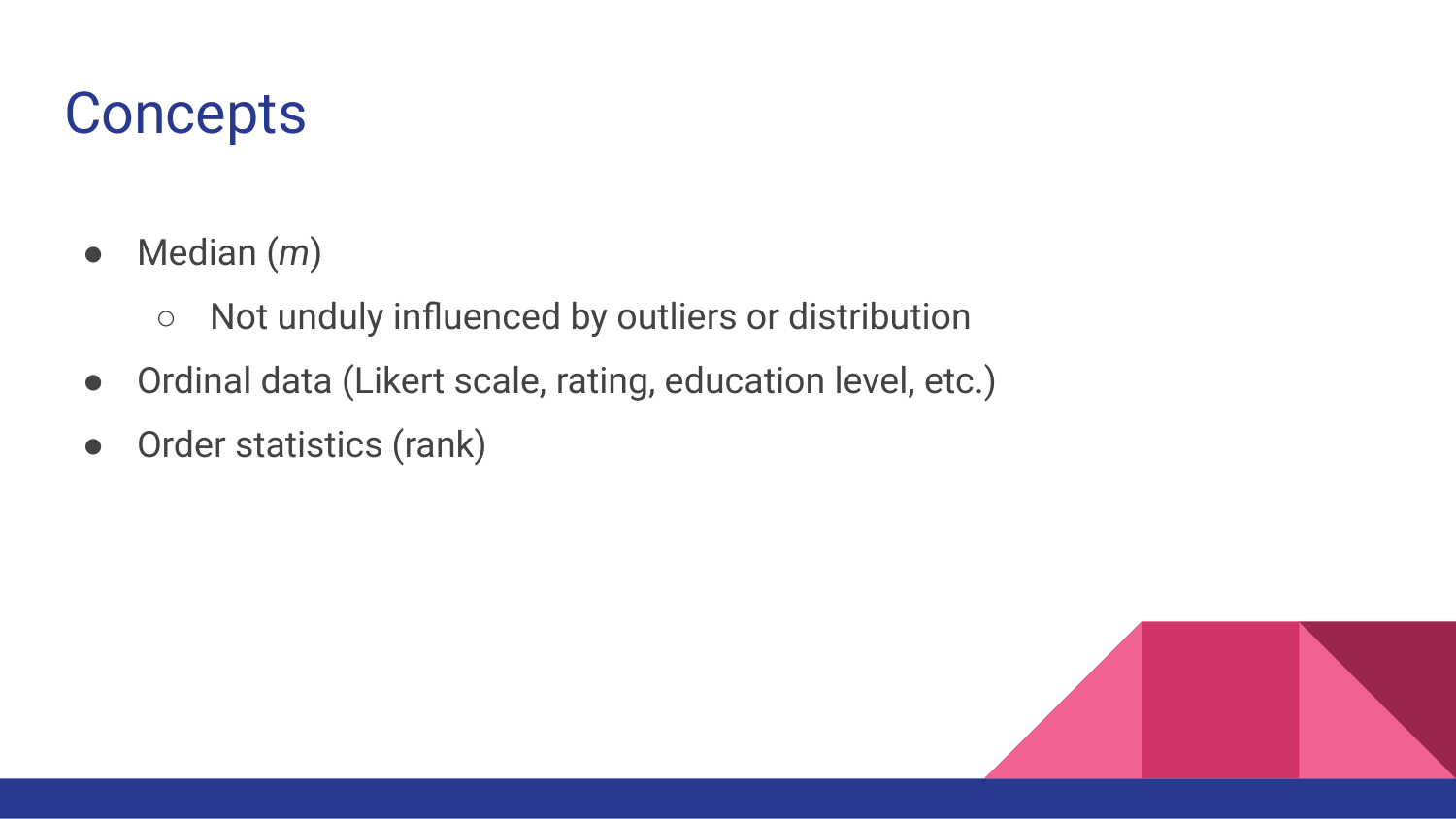

# Concepts
Median (m)
Not unduly influenced by outliers or distribution
Ordinal data (Likert scale, rating, education level, etc.)
Order statistics (rank)